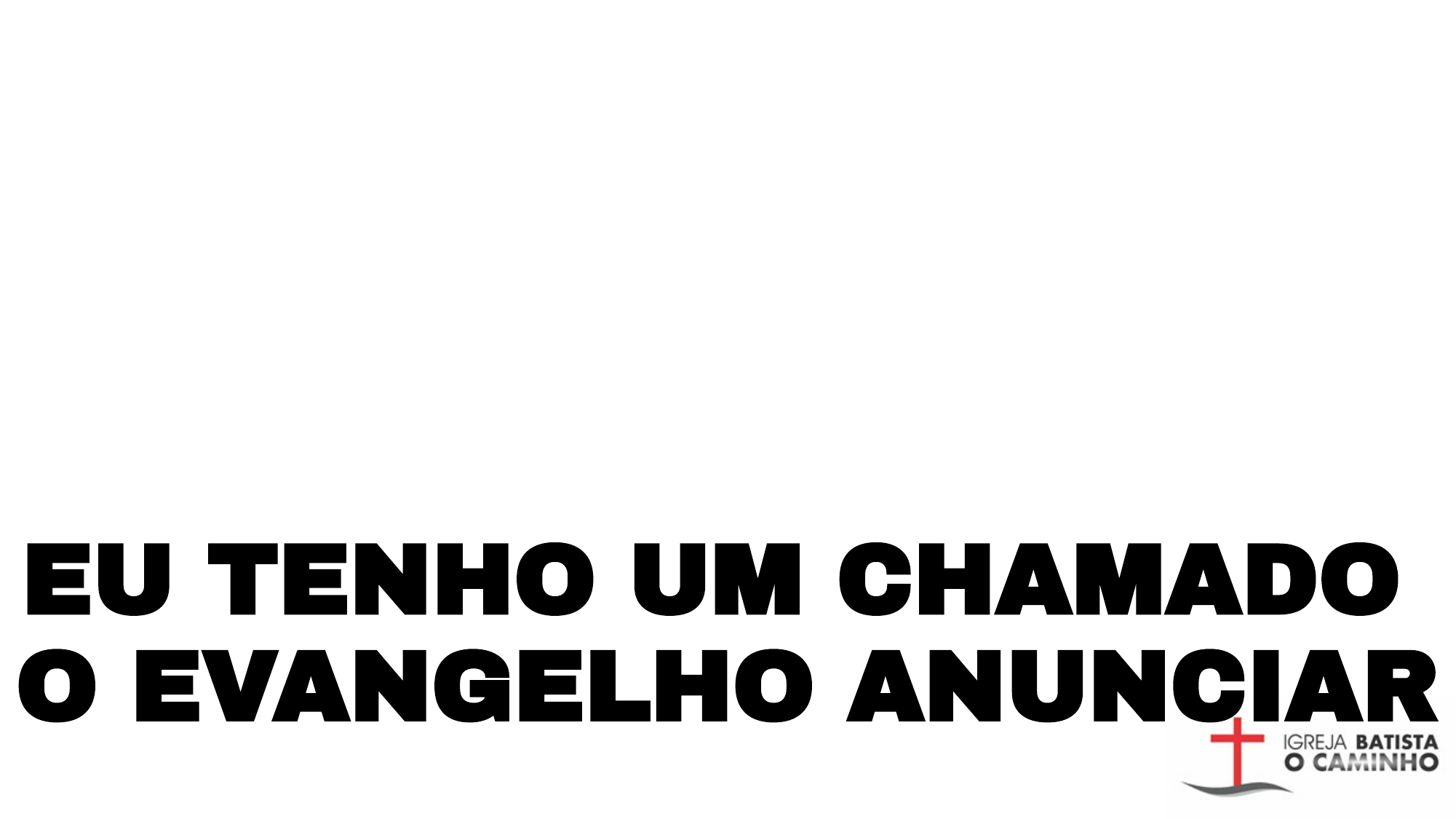

# EU TENHO UM CHAMADO O EVANGELHO ANUNCIAR